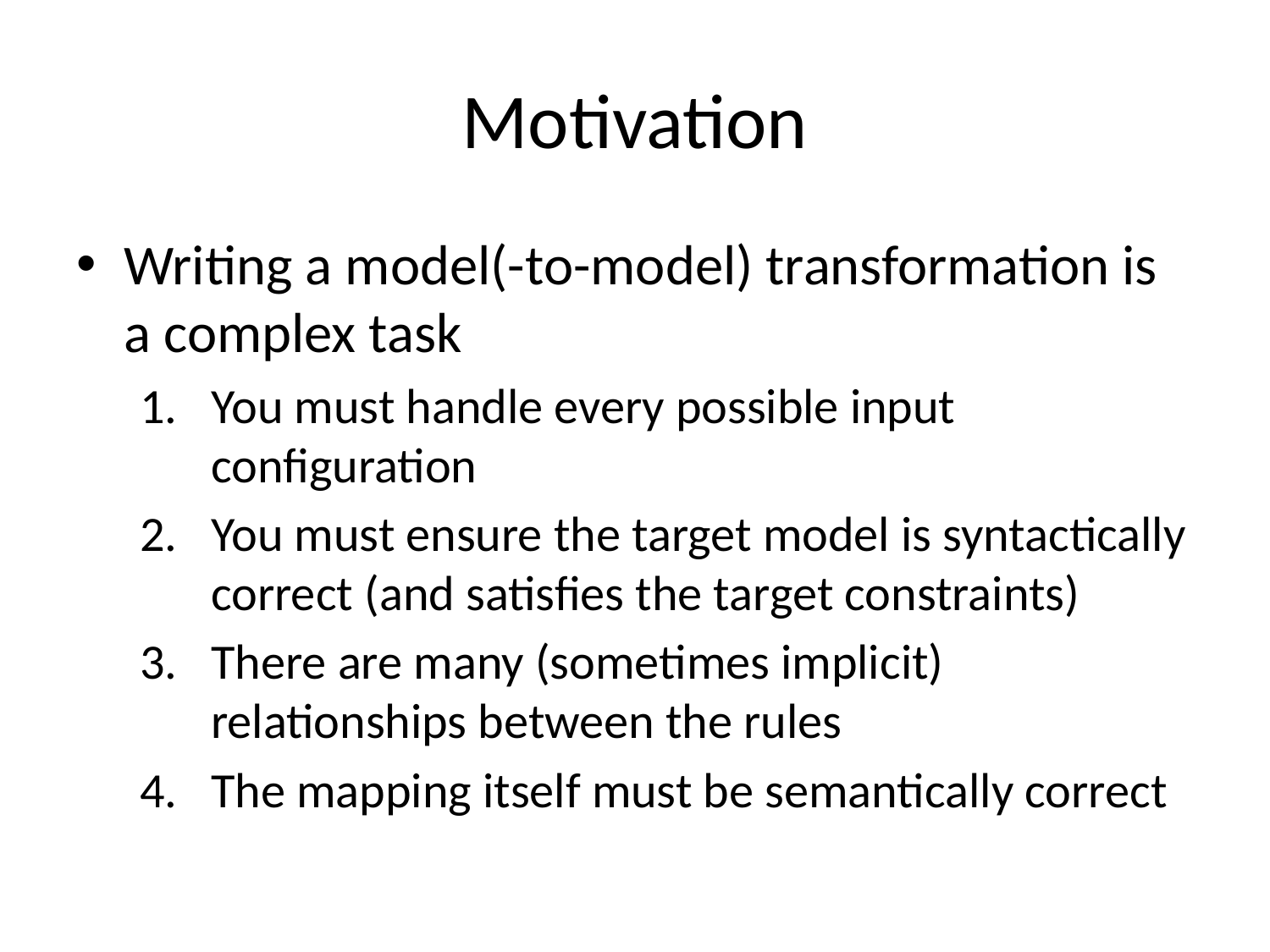

# Motivation
Writing a model(-to-model) transformation is a complex task
You must handle every possible input configuration
You must ensure the target model is syntactically correct (and satisfies the target constraints)
There are many (sometimes implicit) relationships between the rules
The mapping itself must be semantically correct